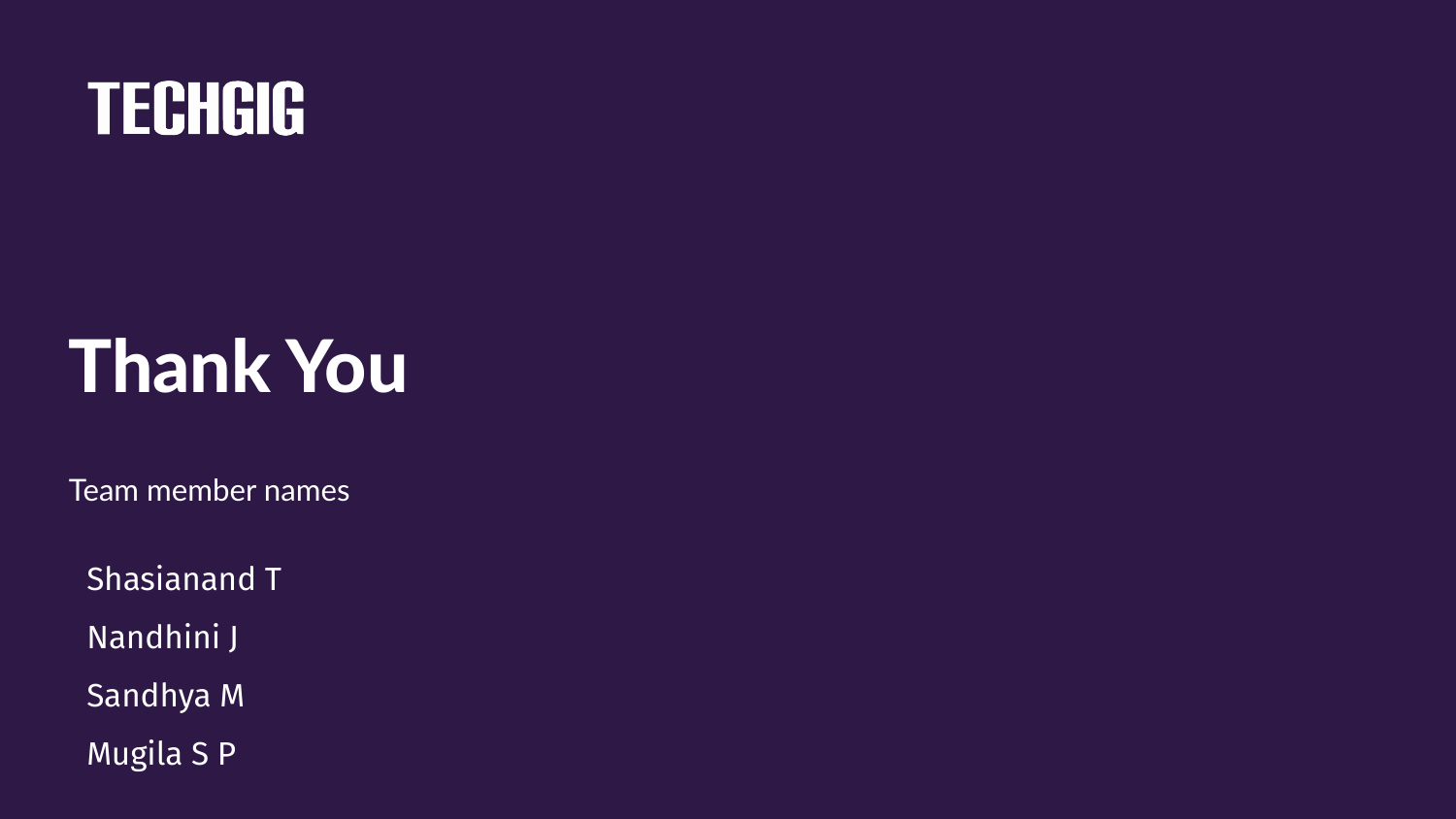

# Thank You
Team member names
Shasianand T
Nandhini J
Sandhya M
Mugila S P